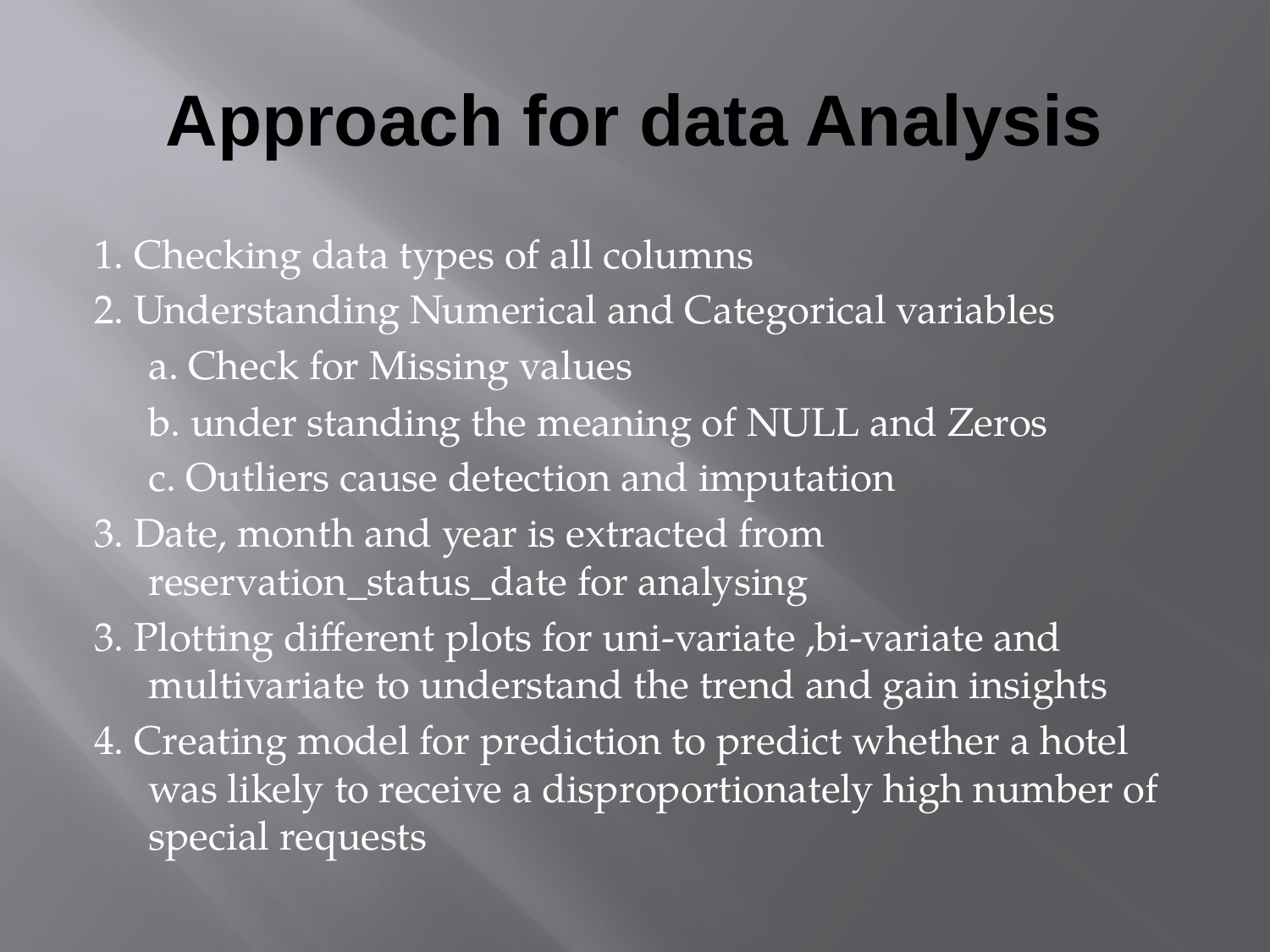

# Approach for data Analysis
1. Checking data types of all columns
2. Understanding Numerical and Categorical variables
	a. Check for Missing values
	b. under standing the meaning of NULL and Zeros
	c. Outliers cause detection and imputation
3. Date, month and year is extracted from reservation_status_date for analysing
3. Plotting different plots for uni-variate ,bi-variate and multivariate to understand the trend and gain insights
4. Creating model for prediction to predict whether a hotel was likely to receive a disproportionately high number of special requests